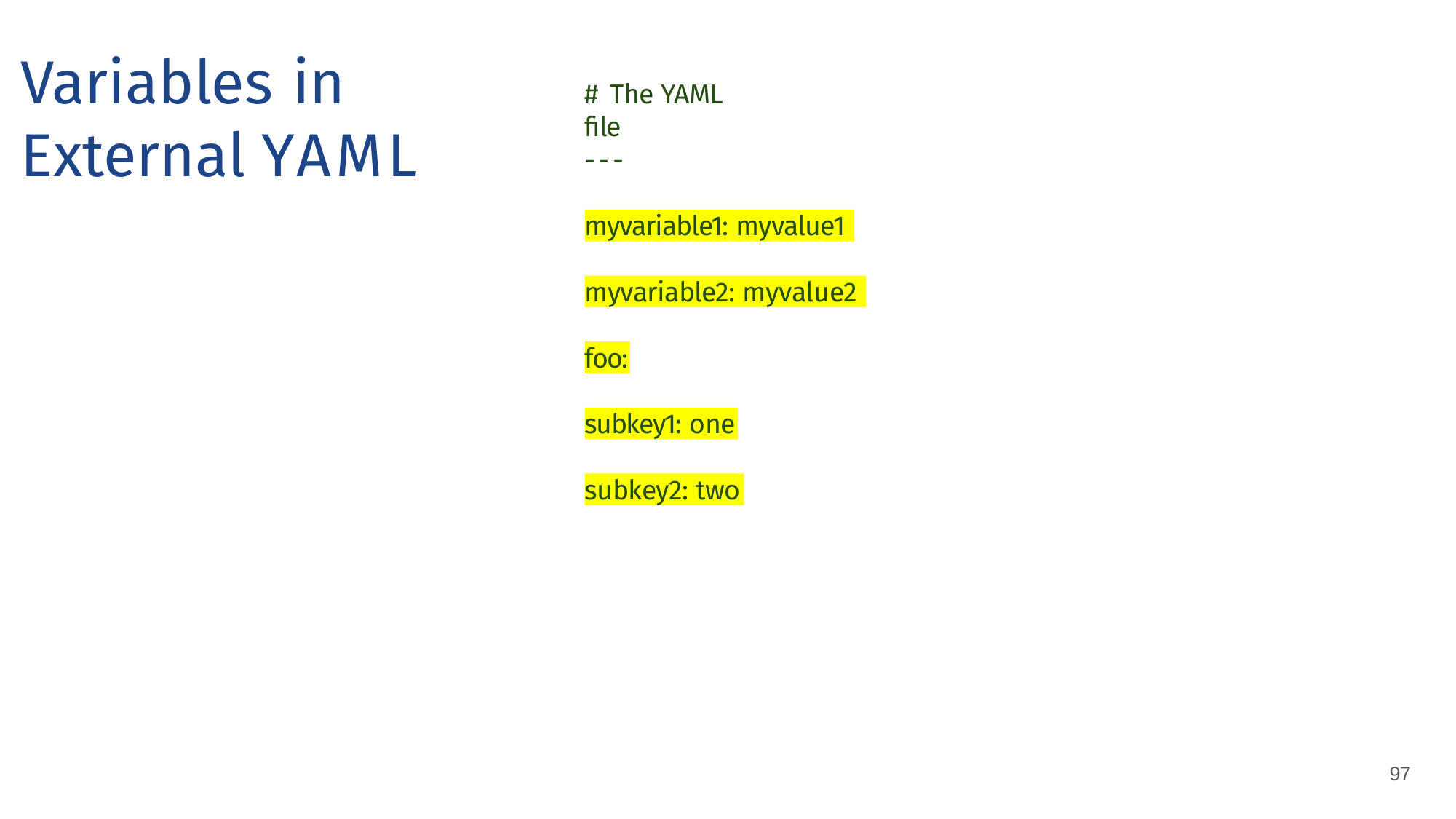

# Variables in External YAML
# The YAML file
---
myvariable1: myvalue1
myvariable2: myvalue2
foo:
subkey1: one
subkey2: two
97